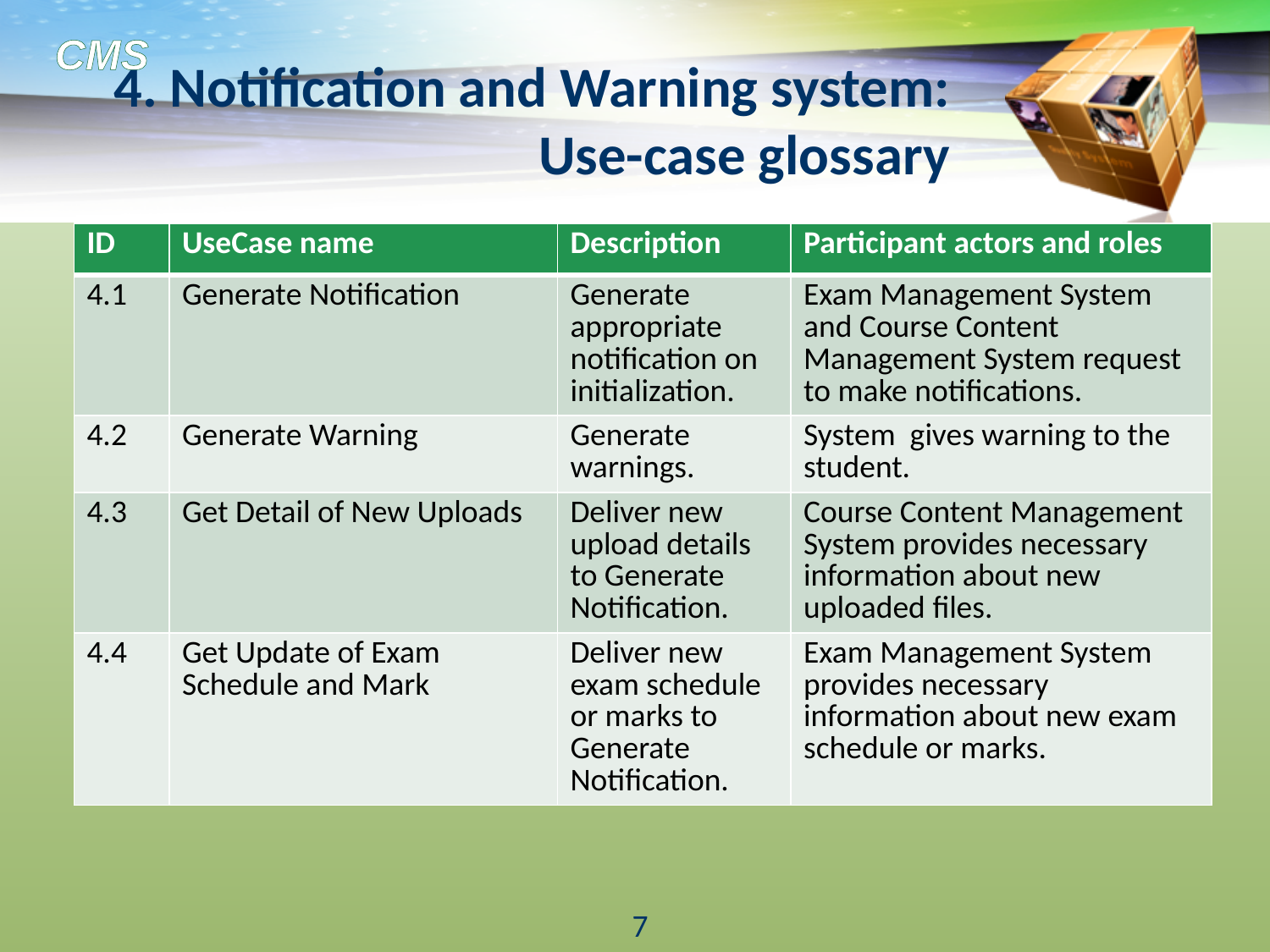

# 4. Notification and Warning system: Use-case glossary
| ID | UseCase name | Description | Participant actors and roles |
| --- | --- | --- | --- |
| 4.1 | Generate Notification | Generate appropriate notification on initialization. | Exam Management System and Course Content Management System request to make notifications. |
| 4.2 | Generate Warning | Generate warnings. | System gives warning to the student. |
| 4.3 | Get Detail of New Uploads | Deliver new upload details to Generate Notification. | Course Content Management System provides necessary information about new uploaded files. |
| 4.4 | Get Update of Exam Schedule and Mark | Deliver new exam schedule or marks to Generate Notification. | Exam Management System provides necessary information about new exam schedule or marks. |
7